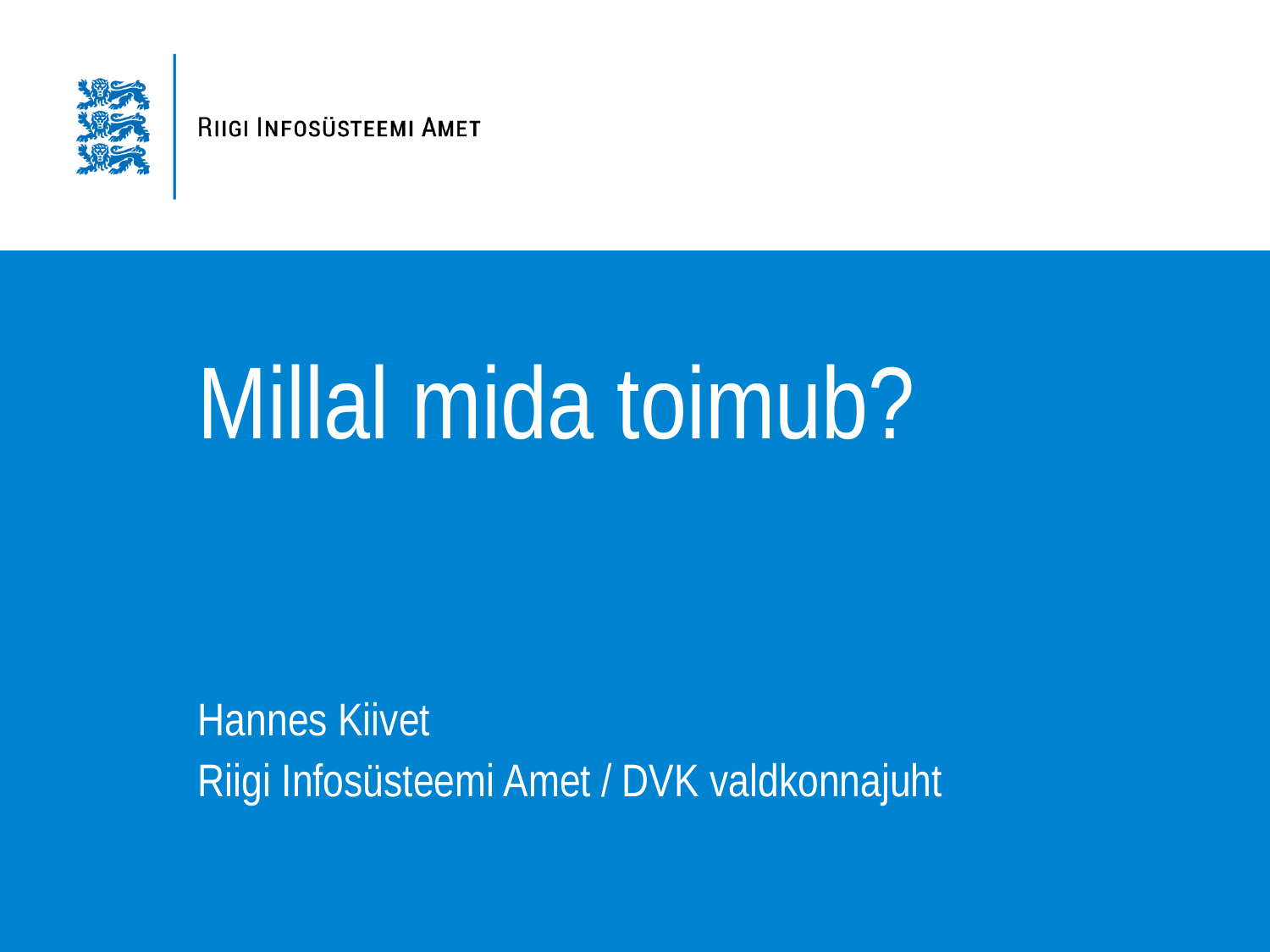

# Millal mida toimub?

Hannes Kiivet
Riigi Infosüsteemi Amet / DVK valdkonnajuht